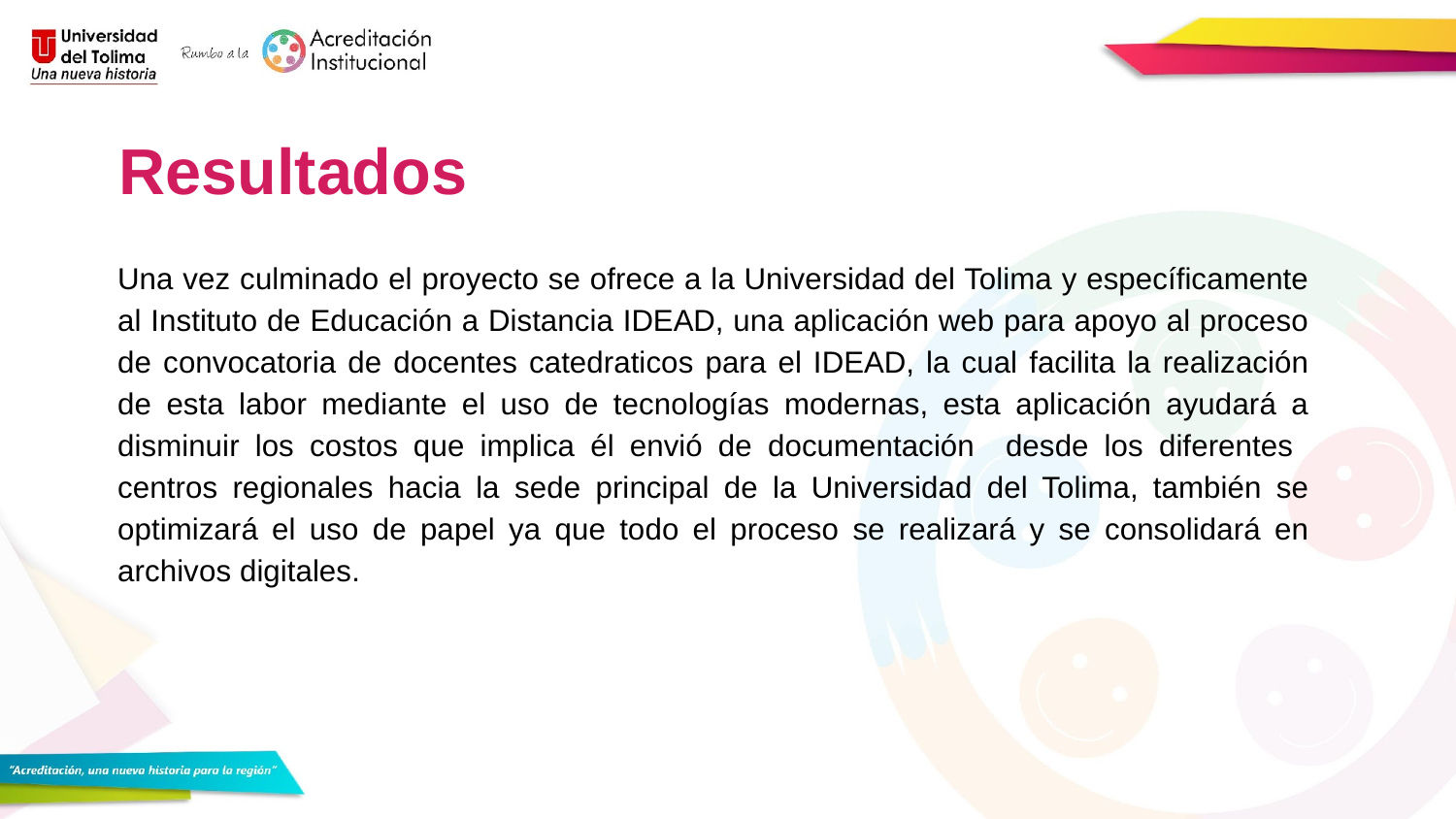

Resultados
Una vez culminado el proyecto se ofrece a la Universidad del Tolima y específicamente al Instituto de Educación a Distancia IDEAD, una aplicación web para apoyo al proceso de convocatoria de docentes catedraticos para el IDEAD, la cual facilita la realización de esta labor mediante el uso de tecnologías modernas, esta aplicación ayudará a disminuir los costos que implica él envió de documentación  desde los diferentes  centros regionales hacia la sede principal de la Universidad del Tolima, también se optimizará el uso de papel ya que todo el proceso se realizará y se consolidará en archivos digitales.